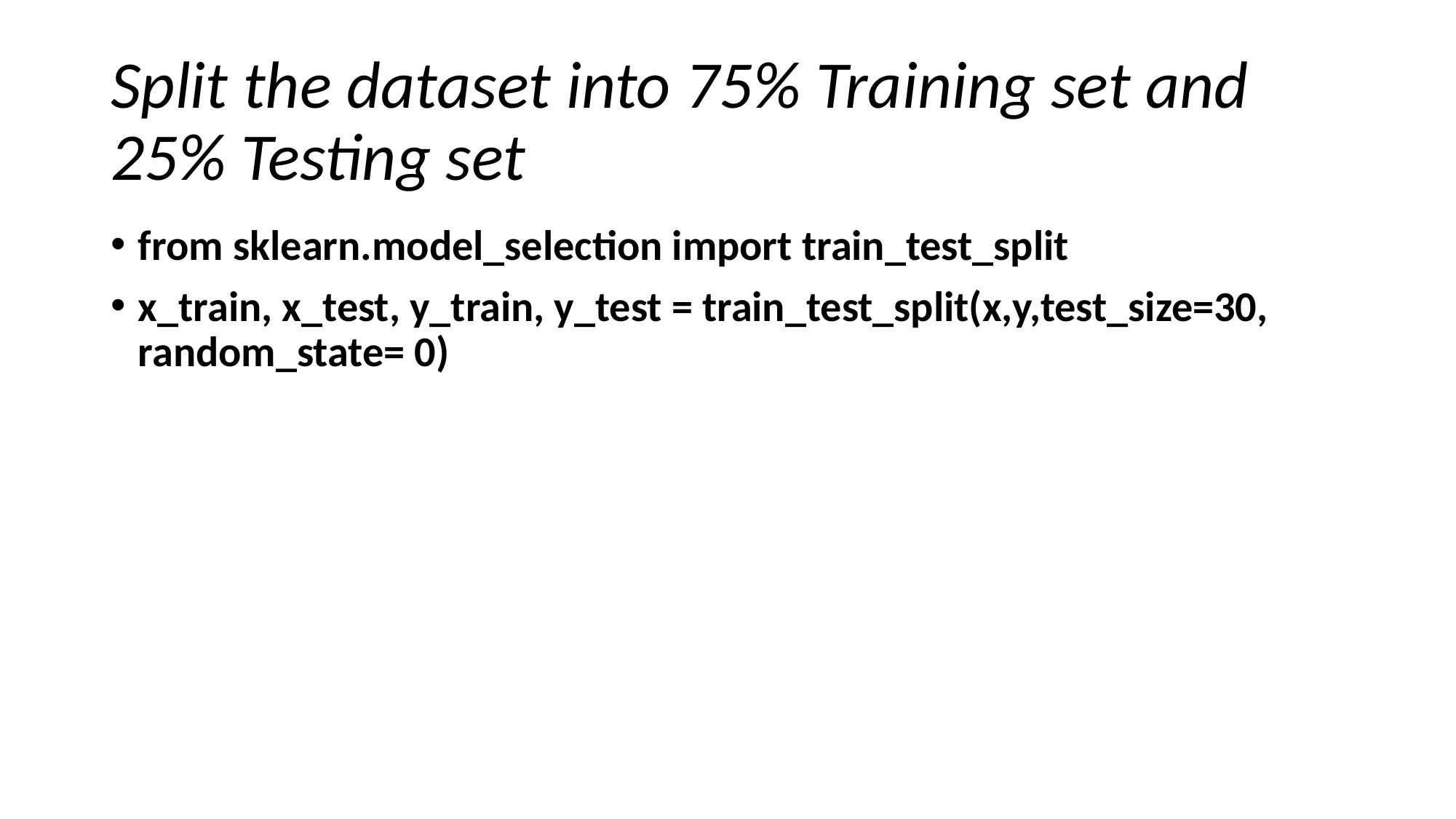

# Split the dataset into 75% Training set and 25% Testing set
from sklearn.model_selection import train_test_split
x_train, x_test, y_train, y_test = train_test_split(x,y,test_size=30, random_state= 0)